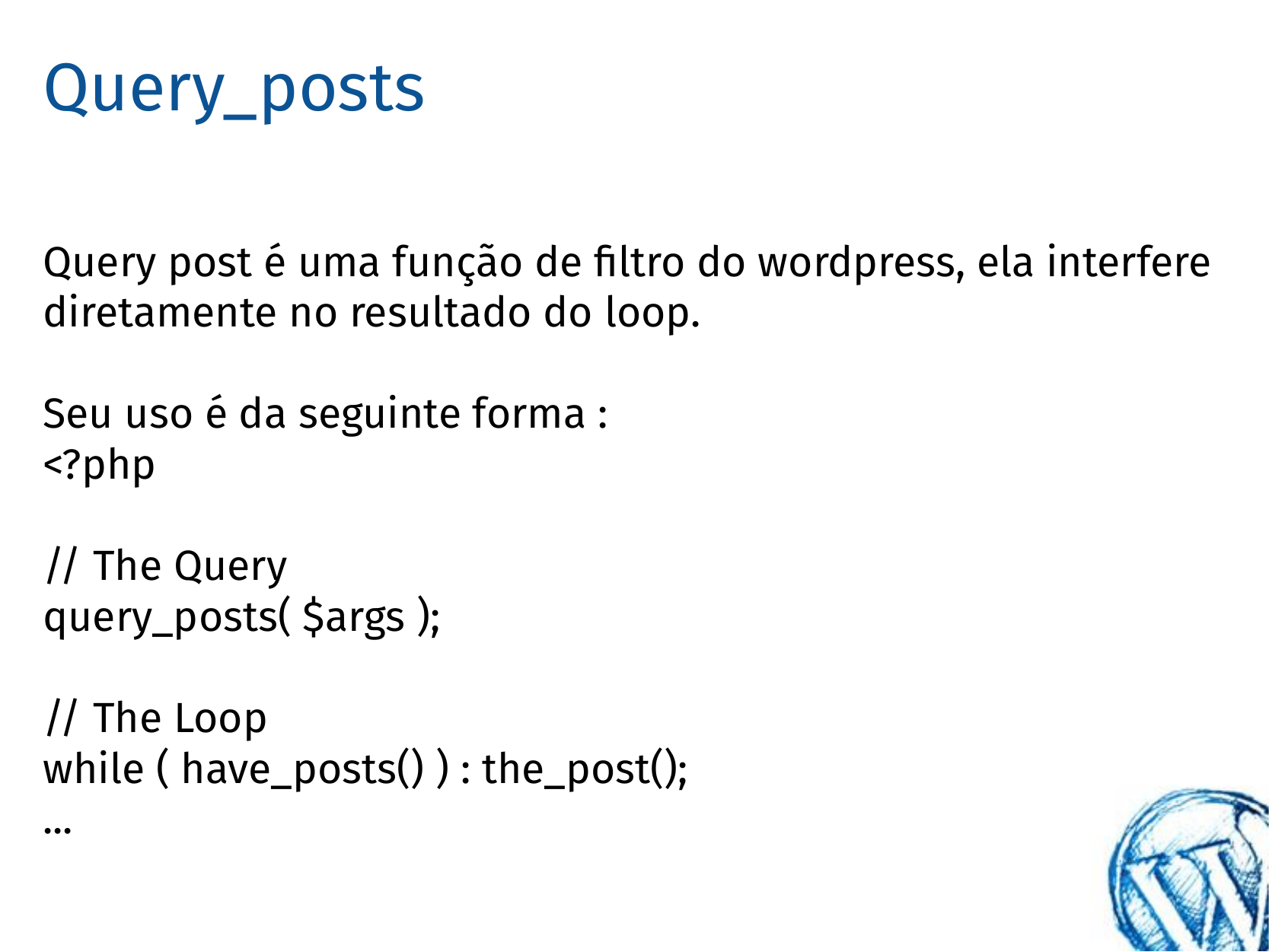

# Query_posts
Query post é uma função de filtro do wordpress, ela interfere diretamente no resultado do loop.

Seu uso é da seguinte forma :
<?php
// The Query
query_posts( $args );
// The Loop
while ( have_posts() ) : the_post();
...